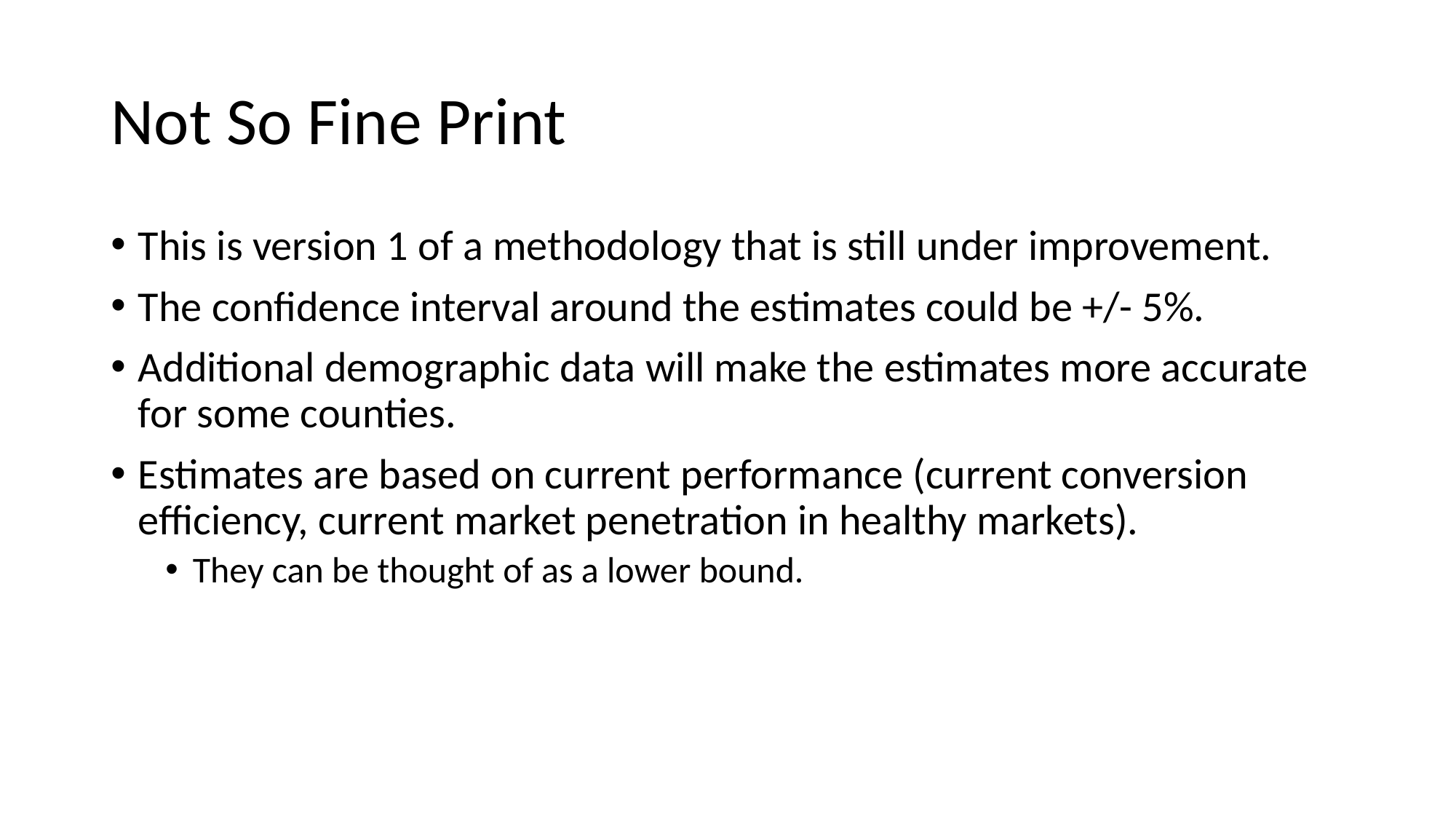

# Not So Fine Print
This is version 1 of a methodology that is still under improvement.
The confidence interval around the estimates could be +/- 5%.
Additional demographic data will make the estimates more accurate for some counties.
Estimates are based on current performance (current conversion efficiency, current market penetration in healthy markets).
They can be thought of as a lower bound.